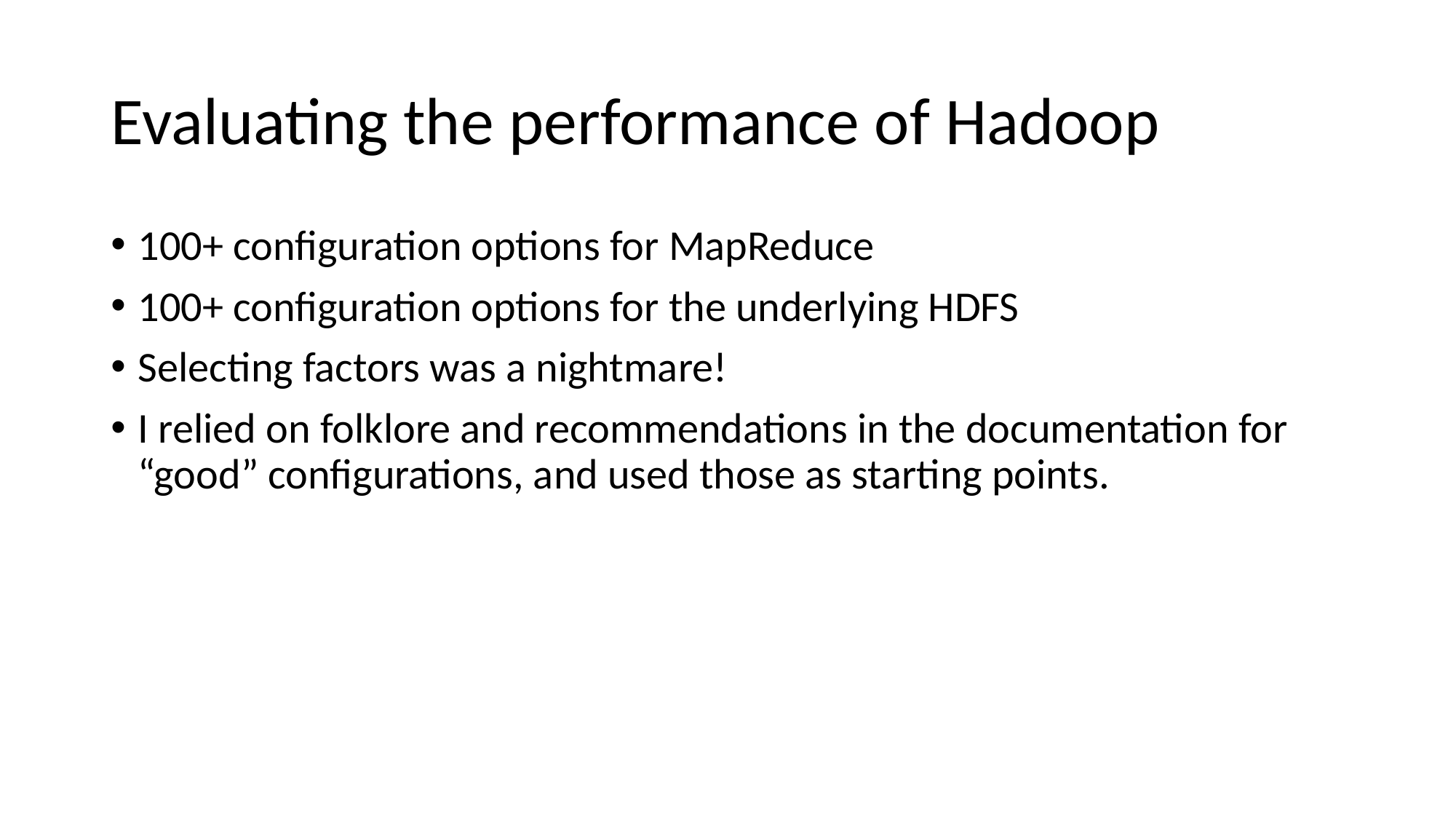

# Evaluating the performance of Hadoop
100+ configuration options for MapReduce
100+ configuration options for the underlying HDFS
Selecting factors was a nightmare!
I relied on folklore and recommendations in the documentation for “good” configurations, and used those as starting points.